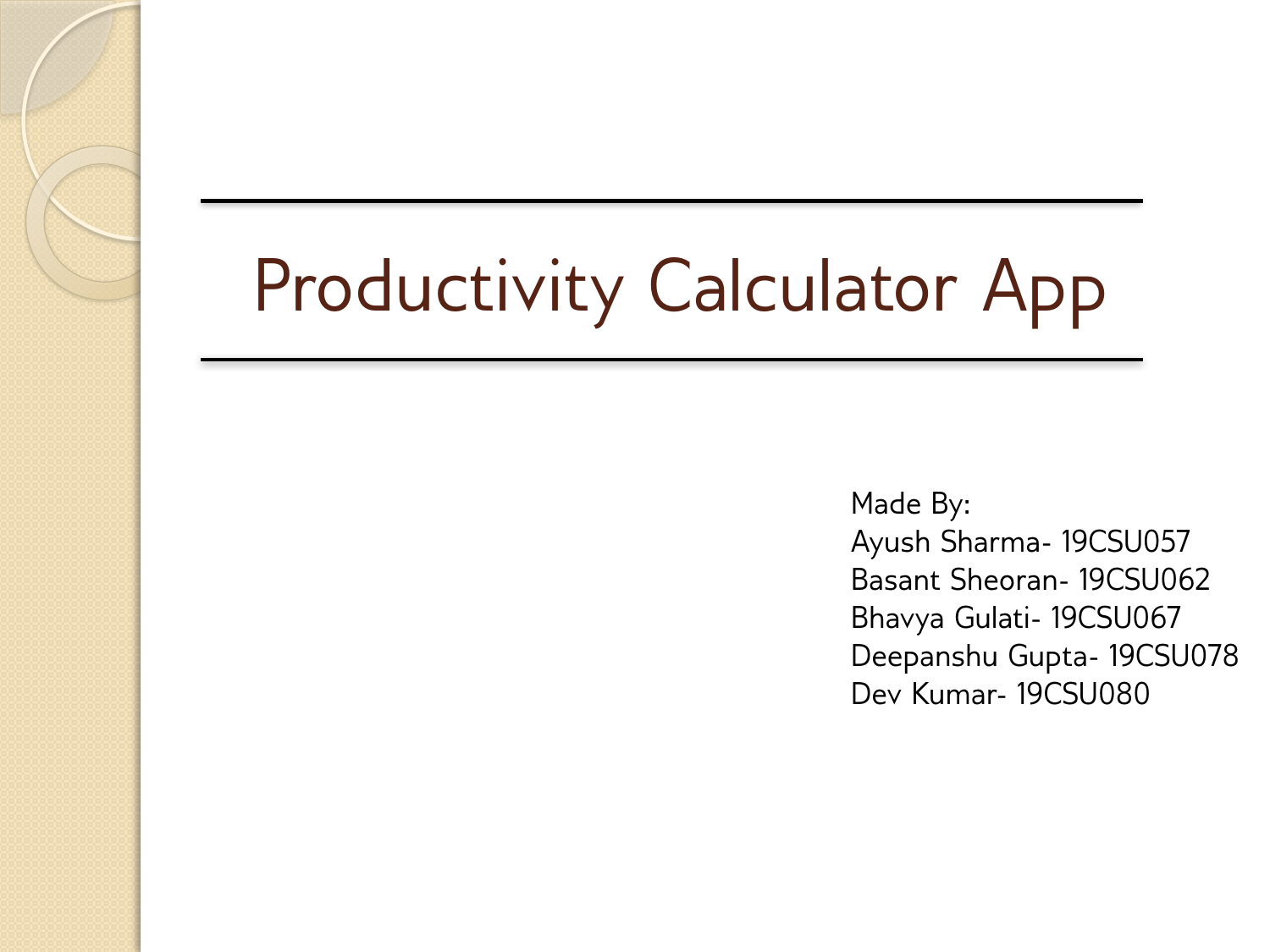

# Productivity Calculator App
Made By:
Ayush Sharma- 19CSU057
Basant Sheoran- 19CSU062
Bhavya Gulati- 19CSU067
Deepanshu Gupta- 19CSU078
Dev Kumar- 19CSU080